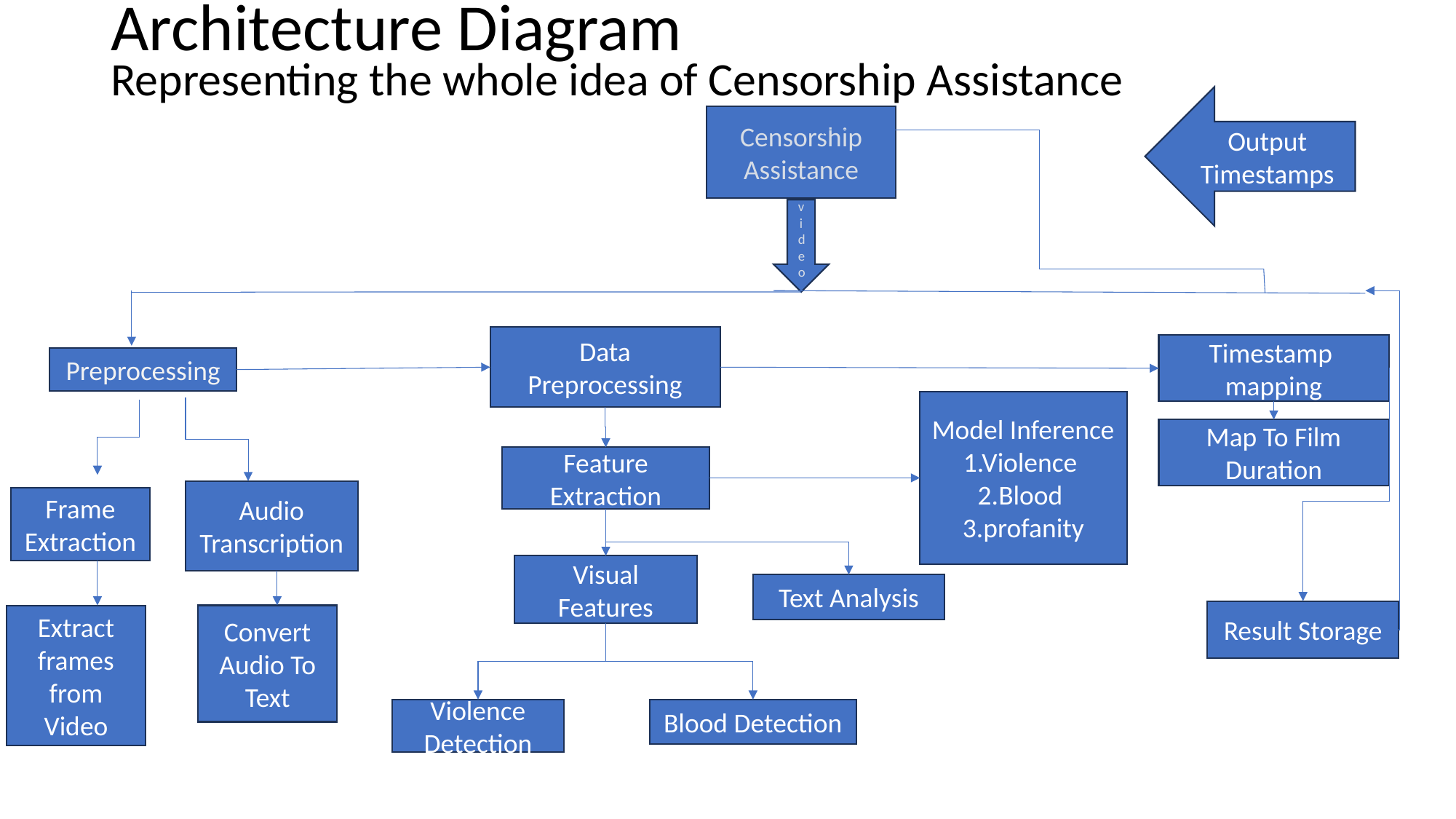

# Architecture Diagram Representing the whole idea of Censorship Assistance
Output Timestamps
Censorship
Assistance
video
Data Preprocessing
Timestamp
mapping
Preprocessing
Model Inference
1.Violence
2.Blood
3.profanity
Map To Film Duration
Feature Extraction
Audio Transcription
Frame Extraction
Visual Features
Text Analysis
Result Storage
Convert Audio To Text
Extract frames from Video
Violence Detection
Blood Detection